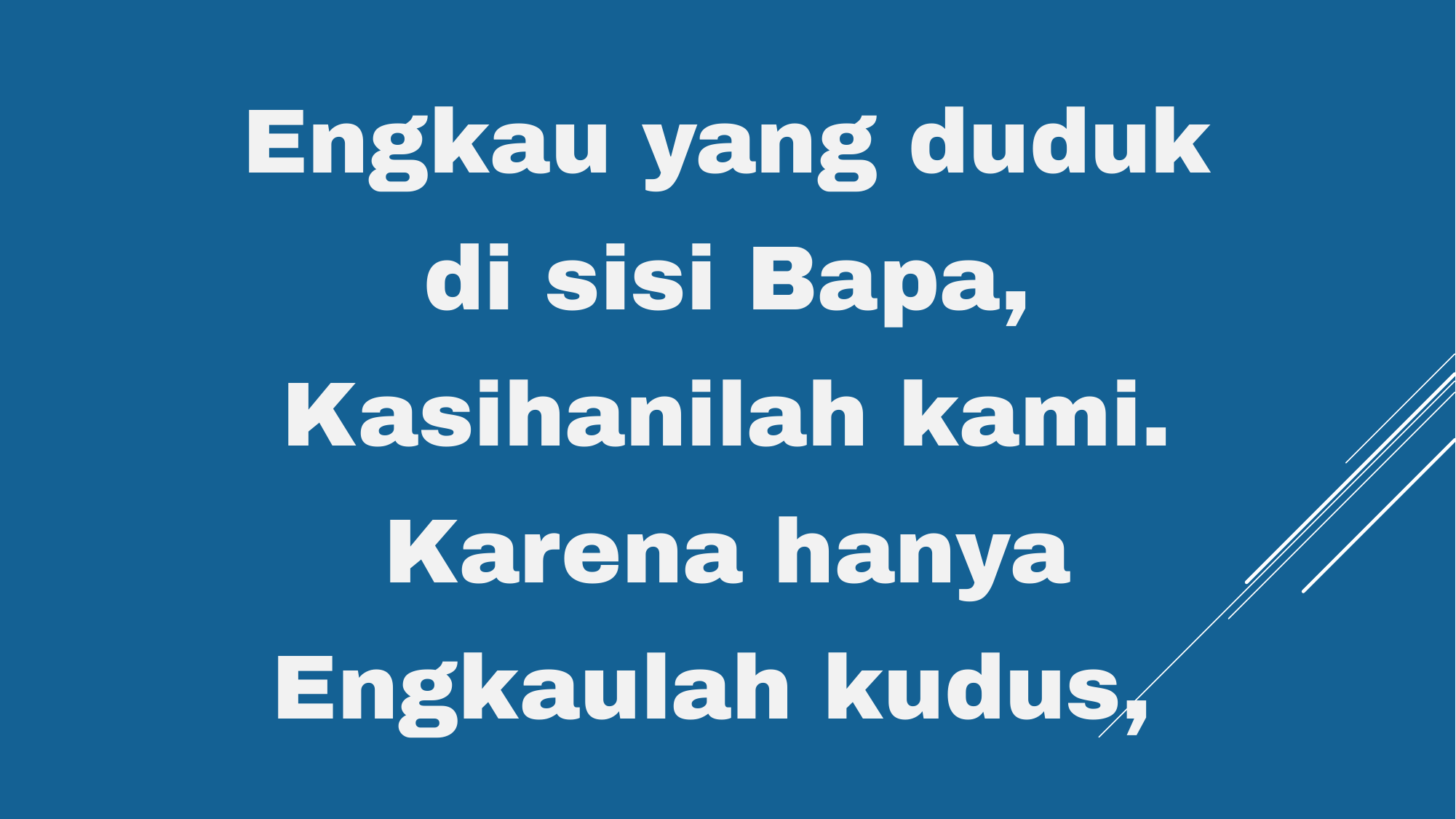

Engkau yang duduk
di sisi Bapa,
Kasihanilah kami.
Karena hanya
Engkaulah kudus,